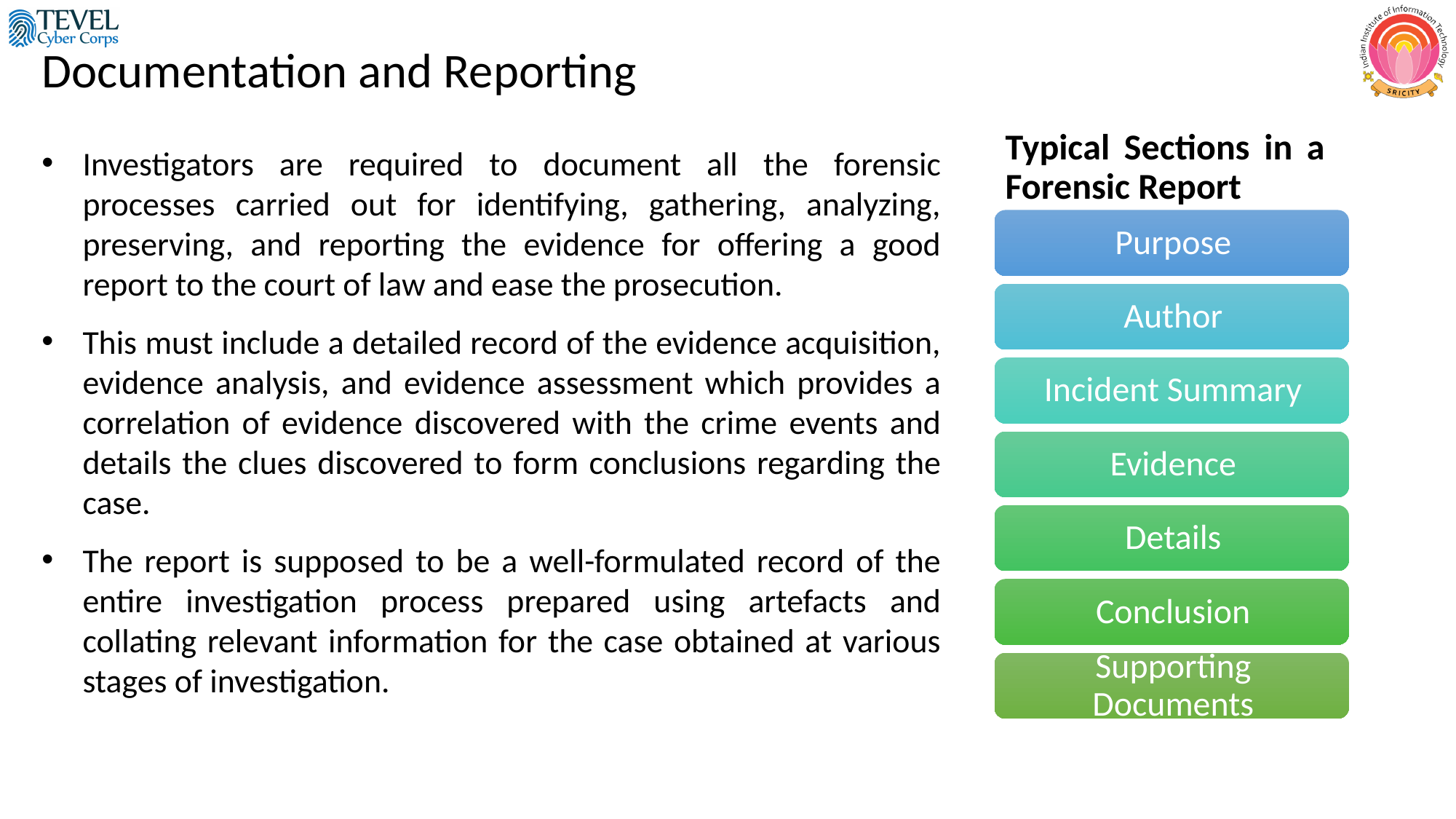

# Documentation and Reporting
Typical Sections in a Forensic Report
Investigators are required to document all the forensic processes carried out for identifying, gathering, analyzing, preserving, and reporting the evidence for offering a good report to the court of law and ease the prosecution.
This must include a detailed record of the evidence acquisition, evidence analysis, and evidence assessment which provides a correlation of evidence discovered with the crime events and details the clues discovered to form conclusions regarding the case.
The report is supposed to be a well-formulated record of the entire investigation process prepared using artefacts and collating relevant information for the case obtained at various stages of investigation.
Purpose
Author
Incident Summary
Evidence
Details
Conclusion
Supporting Documents